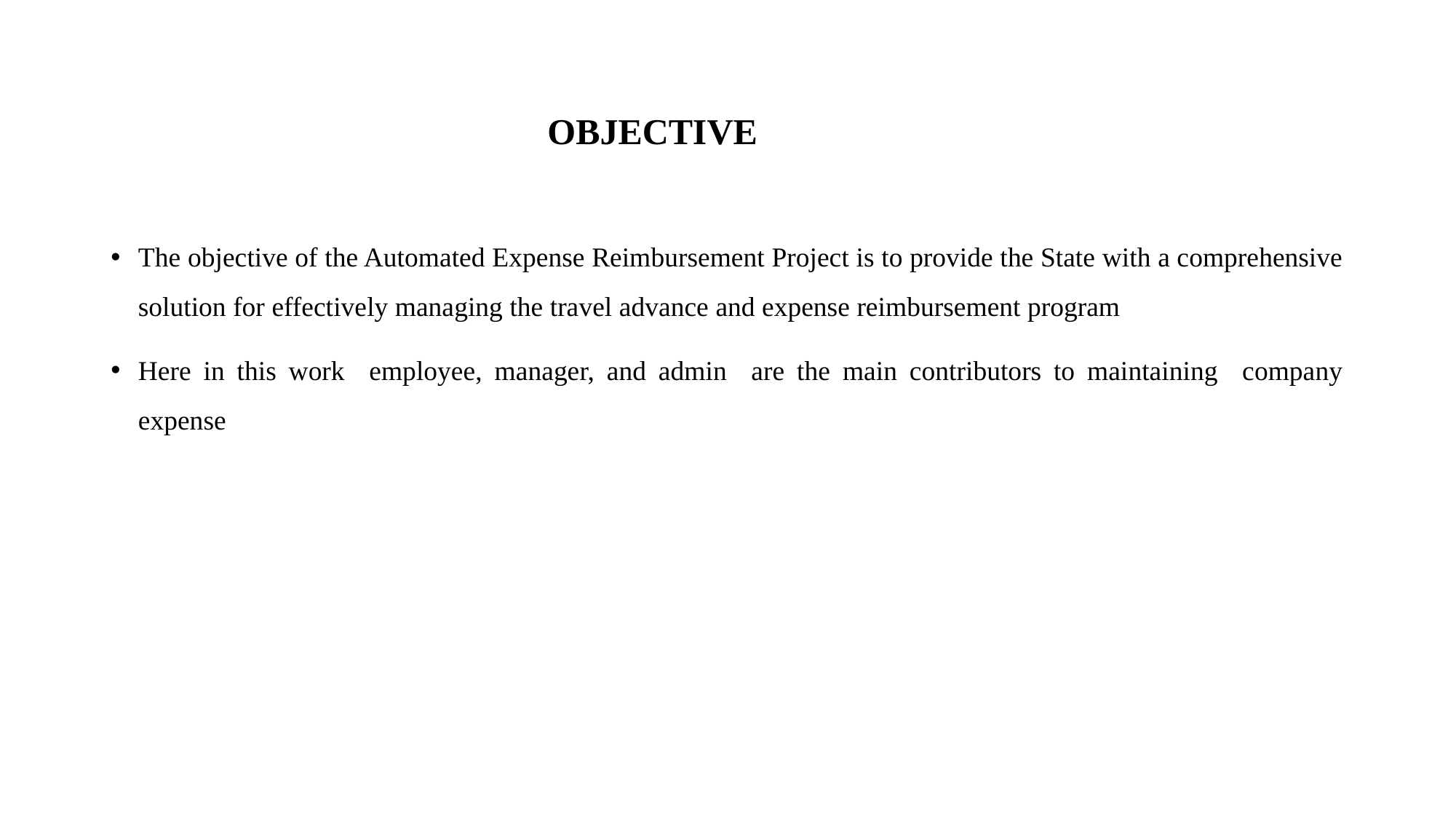

# OBJECTIVE
The objective of the Automated Expense Reimbursement Project is to provide the State with a comprehensive solution for effectively managing the travel advance and expense reimbursement program
Here in this work  employee, manager, and admin  are the main contributors to maintaining  company expense